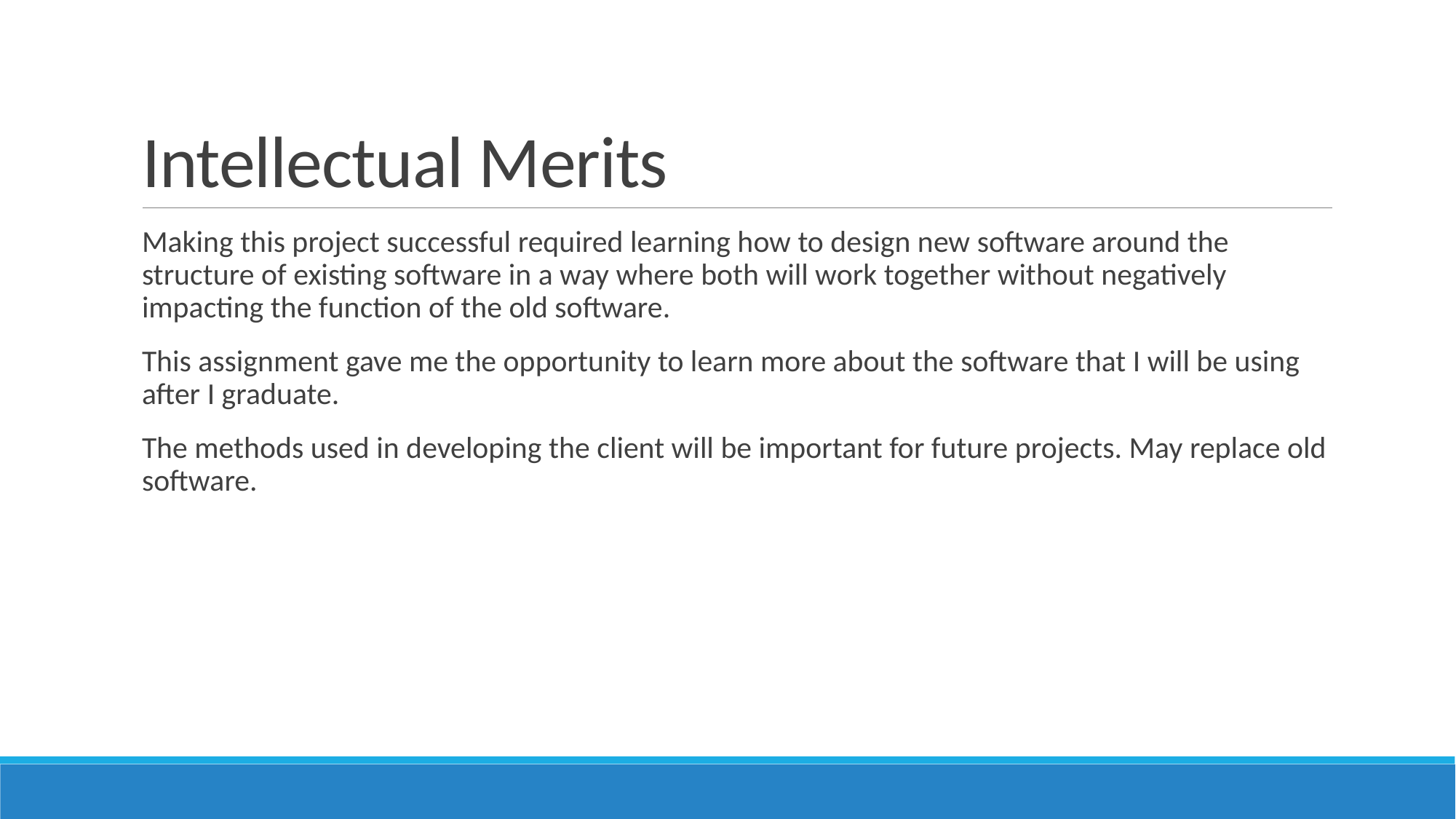

# Intellectual Merits
Making this project successful required learning how to design new software around the structure of existing software in a way where both will work together without negatively impacting the function of the old software.
This assignment gave me the opportunity to learn more about the software that I will be using after I graduate.
The methods used in developing the client will be important for future projects. May replace old software.